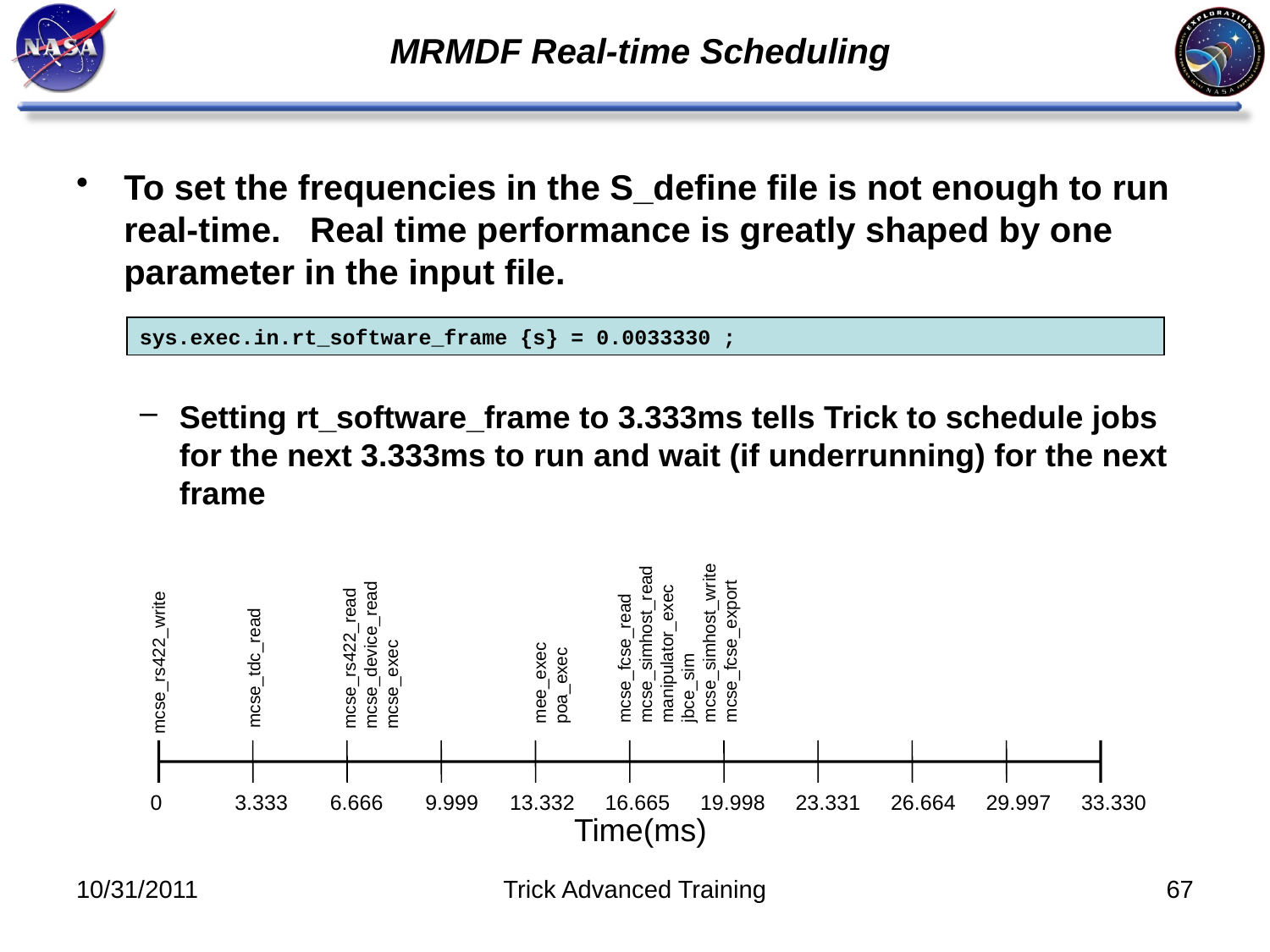

# MRMDF Real-time Scheduling
To set the frequencies in the S_define file is not enough to run real-time.   Real time performance is greatly shaped by one parameter in the input file.

Setting rt_software_frame to 3.333ms tells Trick to schedule jobs for the next 3.333ms to run and wait (if underrunning) for the next frame

sys.exec.in.rt_software_frame {s} = 0.0033330 ;
mcse_fcse_read
mcse_simhost_read
manipulator_exec
jbce_sim
mcse_simhost_write
mcse_fcse_export
mcse_rs422_read
mcse_device_read
mcse_exec
mcse_rs422_write
mcse_tdc_read
mee_exec
poa_exec

0
3.333
6.666
9.999
13.332
16.665
19.998
23.331
26.664
29.997
33.330
Time(ms)
10/31/2011
Trick Advanced Training
67